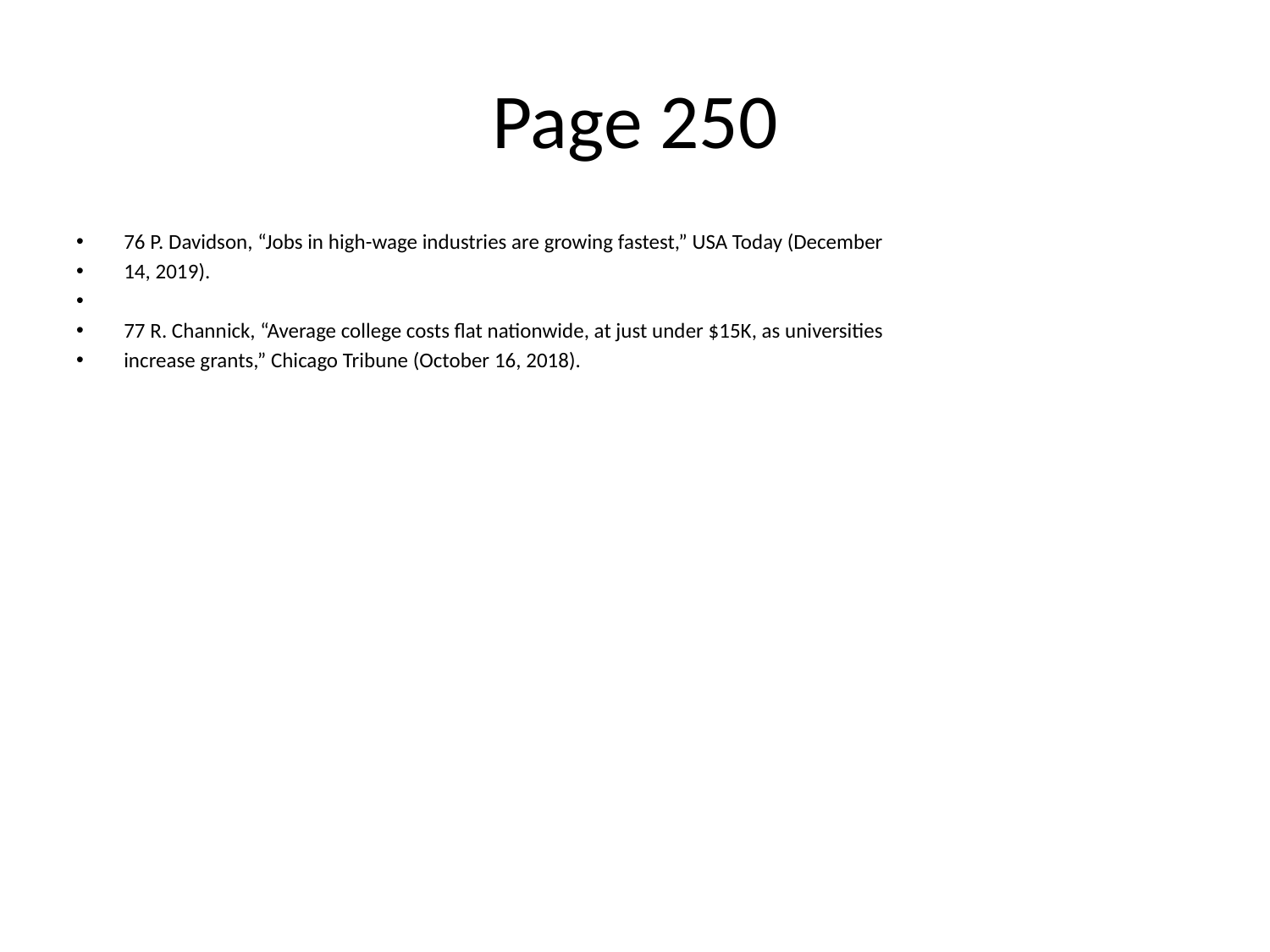

# Page 250
76 P. Davidson, “Jobs in high-wage industries are growing fastest,” USA Today (December
14, 2019).

77 R. Channick, “Average college costs ﬂat nationwide, at just under $15K, as universities
increase grants,” Chicago Tribune (October 16, 2018).